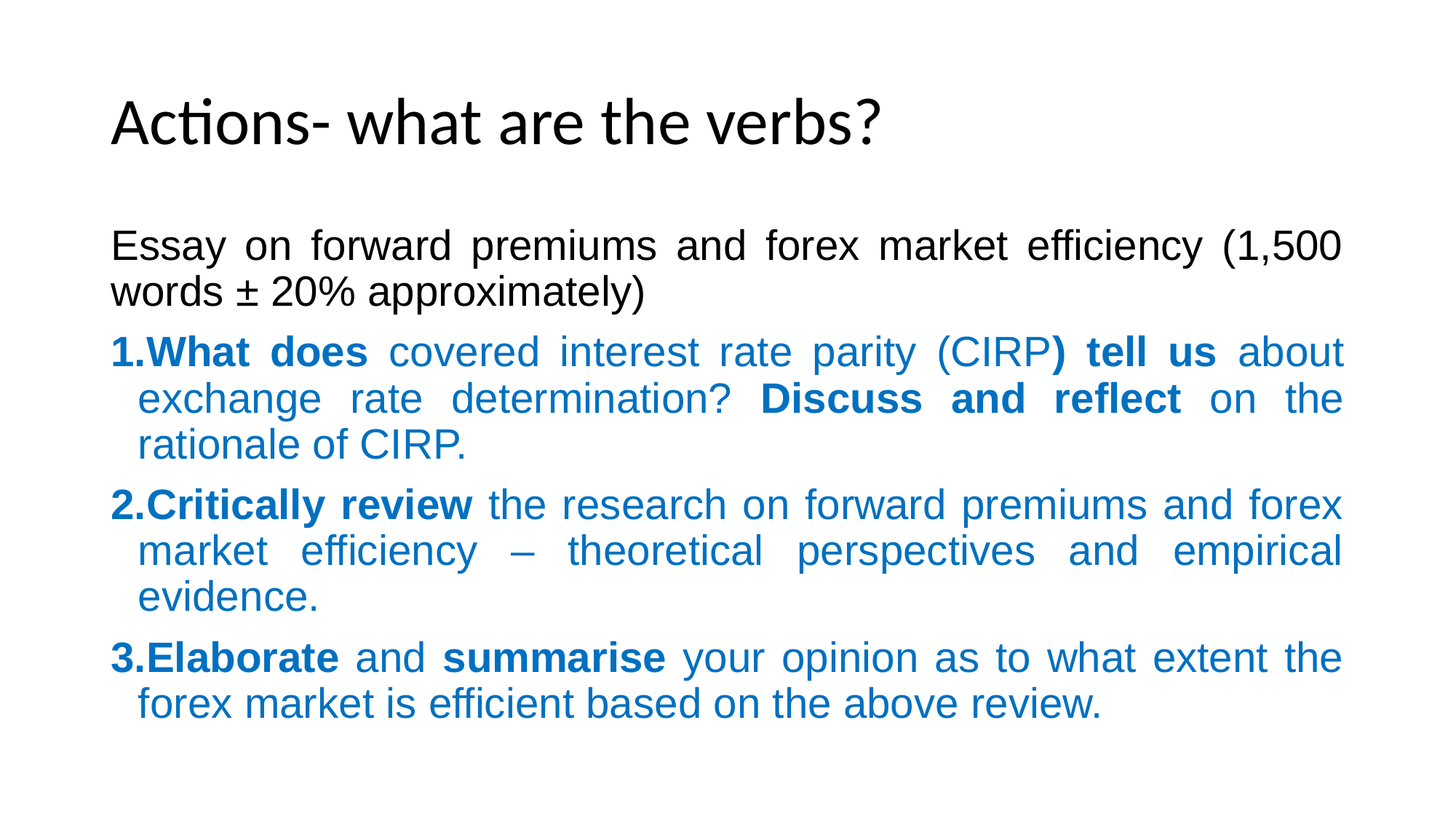

# Actions- what are the verbs?
Essay on forward premiums and forex market efficiency (1,500 words ± 20% approximately)
What does covered interest rate parity (CIRP) tell us about exchange rate determination? Discuss and reflect on the rationale of CIRP.
Critically review the research on forward premiums and forex market efficiency – theoretical perspectives and empirical evidence.
Elaborate and summarise your opinion as to what extent the forex market is efficient based on the above review.